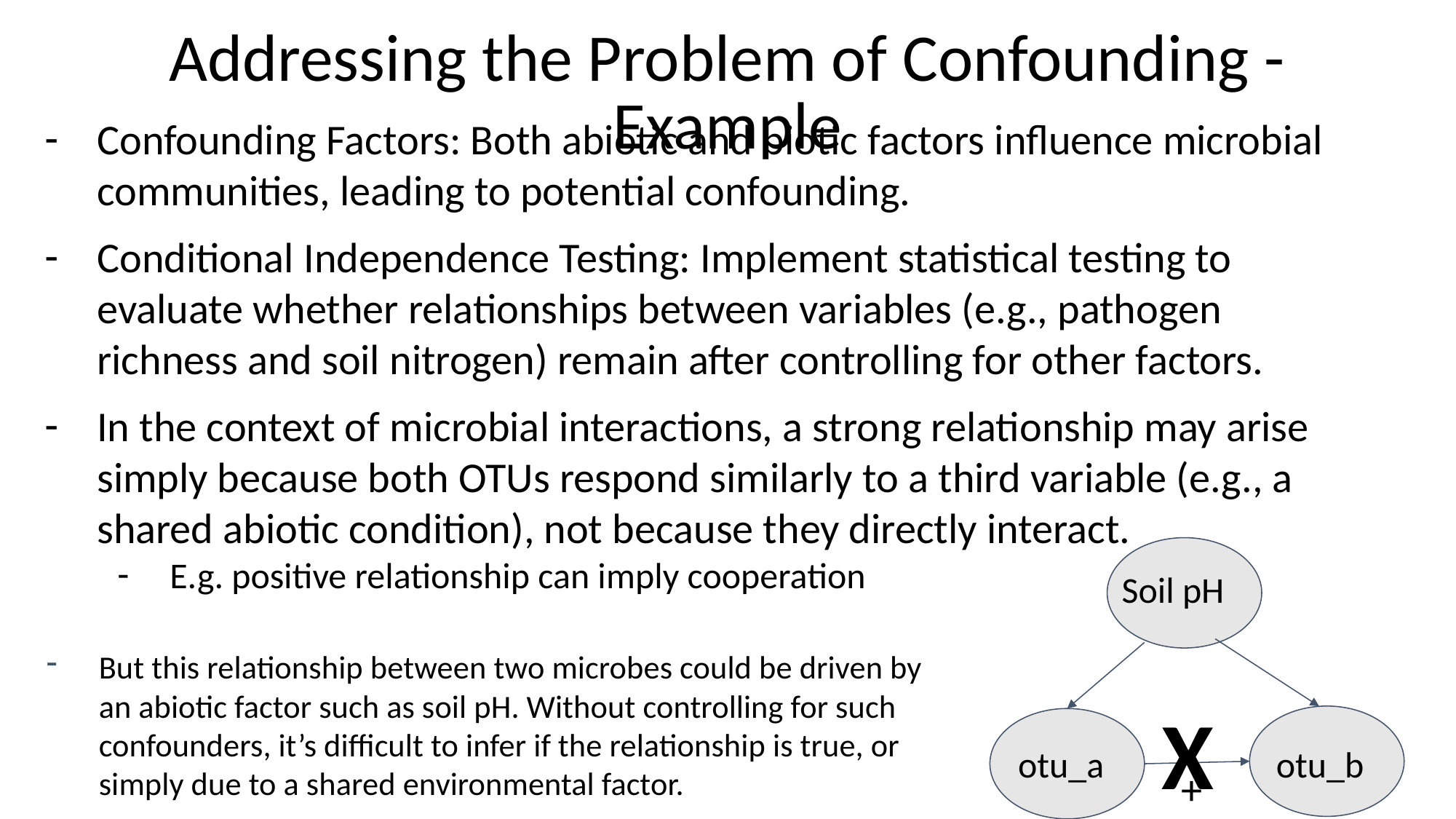

# Addressing the Problem of Confounding - Example
Confounding Factors: Both abiotic and biotic factors influence microbial communities, leading to potential confounding.
Conditional Independence Testing: Implement statistical testing to evaluate whether relationships between variables (e.g., pathogen richness and soil nitrogen) remain after controlling for other factors.
In the context of microbial interactions, a strong relationship may arise simply because both OTUs respond similarly to a third variable (e.g., a shared abiotic condition), not because they directly interact.
E.g. positive relationship can imply cooperation

Soil pH
But this relationship between two microbes could be driven by an abiotic factor such as soil pH. Without controlling for such confounders, it’s difficult to infer if the relationship is true, or simply due to a shared environmental factor.

X

otu_a
otu_b

+